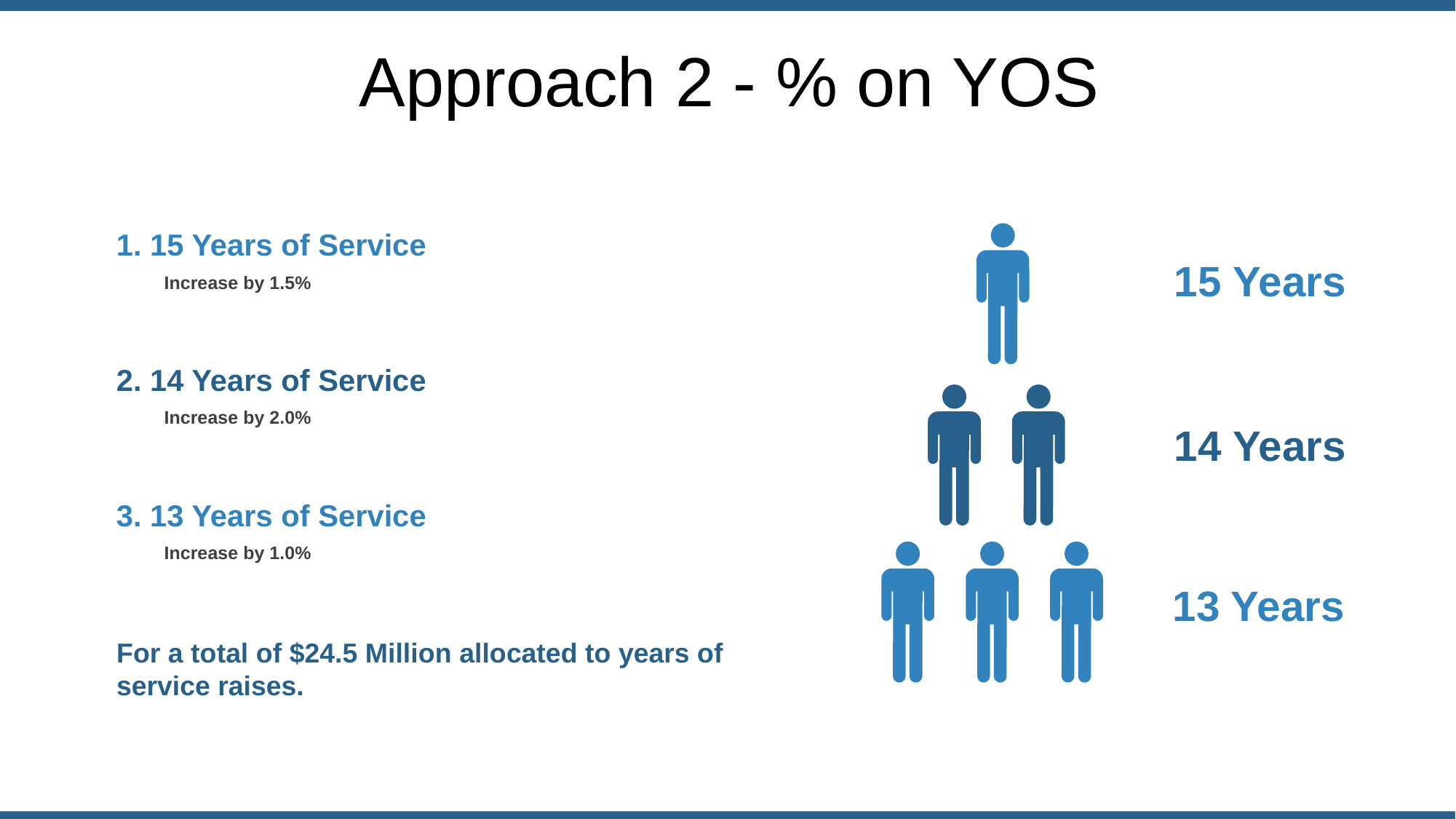

Approach 2 - % on YOS
1. 15 Years of Service
Increase by 1.5%

15 Years
2. 14 Years of Service
Increase by 2.0%

14 Years
3. 13 Years of Service
Increase by 1.0%

13 Years
For a total of $24.5 Million allocated to years of service raises.